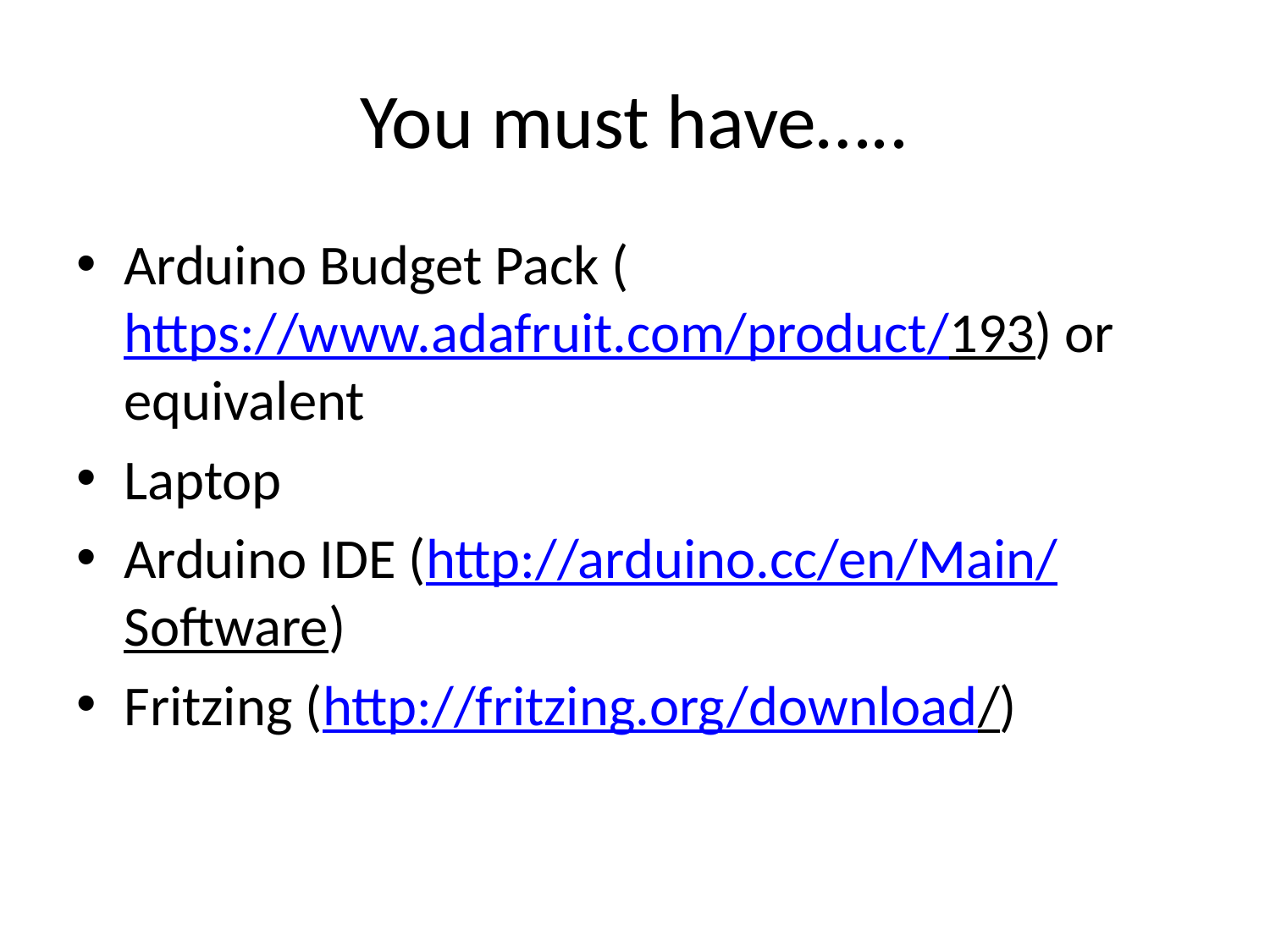

# You must have…..
Arduino Budget Pack (https://www.adafruit.com/product/193) or equivalent
Laptop
Arduino IDE (http://arduino.cc/en/Main/Software)
Fritzing (http://fritzing.org/download/)